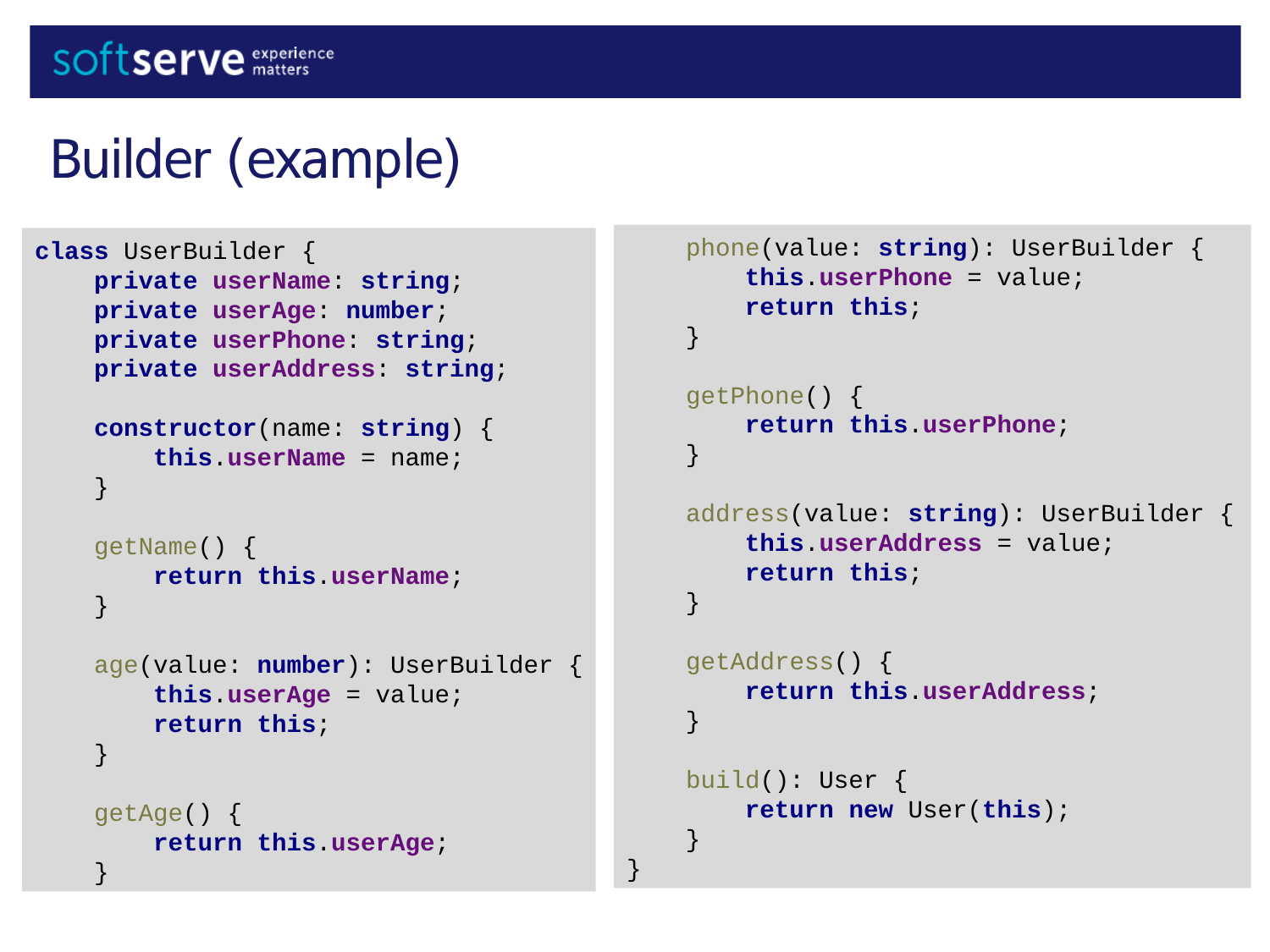

Builder (example)
class UserBuilder {
    private userName: string;
    private userAge: number;
    private userPhone: string;
    private userAddress: string;
    constructor(name: string) {
        this.userName = name;
    }
    getName() {
        return this.userName;
    }
    age(value: number): UserBuilder {
        this.userAge = value;
        return this;
    }
    getAge() {
        return this.userAge;
    }
    phone(value: string): UserBuilder {
        this.userPhone = value;
        return this;
    }
    getPhone() {
        return this.userPhone;
    }
    address(value: string): UserBuilder {
        this.userAddress = value;
        return this;
    }
    getAddress() {
        return this.userAddress;
    }
    build(): User {
        return new User(this);
    }
}